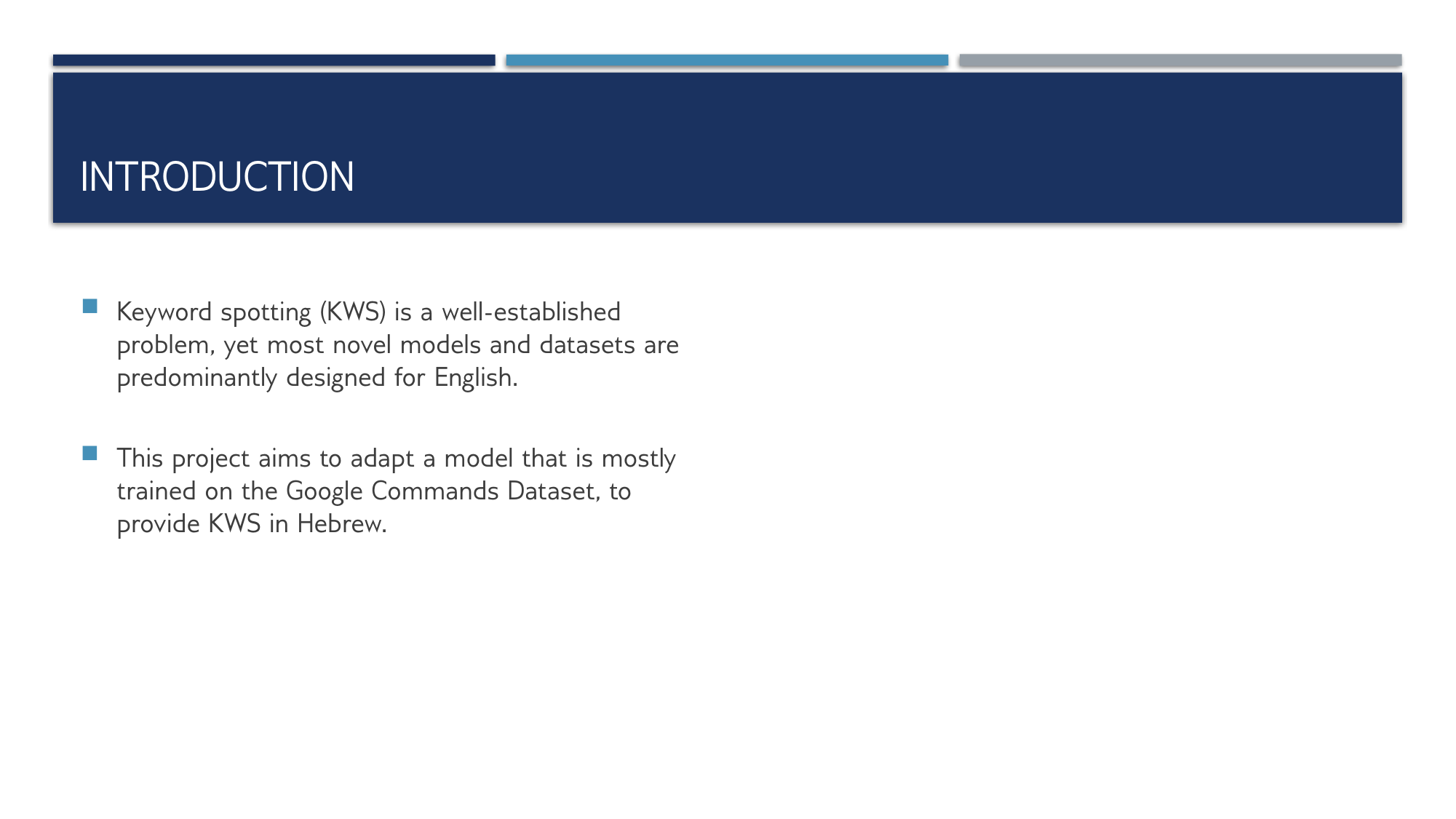

# introduction

Keyword spotting (KWS) is a well-established problem, yet most novel models and datasets are predominantly designed for English.
This project aims to adapt a model that is mostly trained on the Google Commands Dataset, to provide KWS in Hebrew.